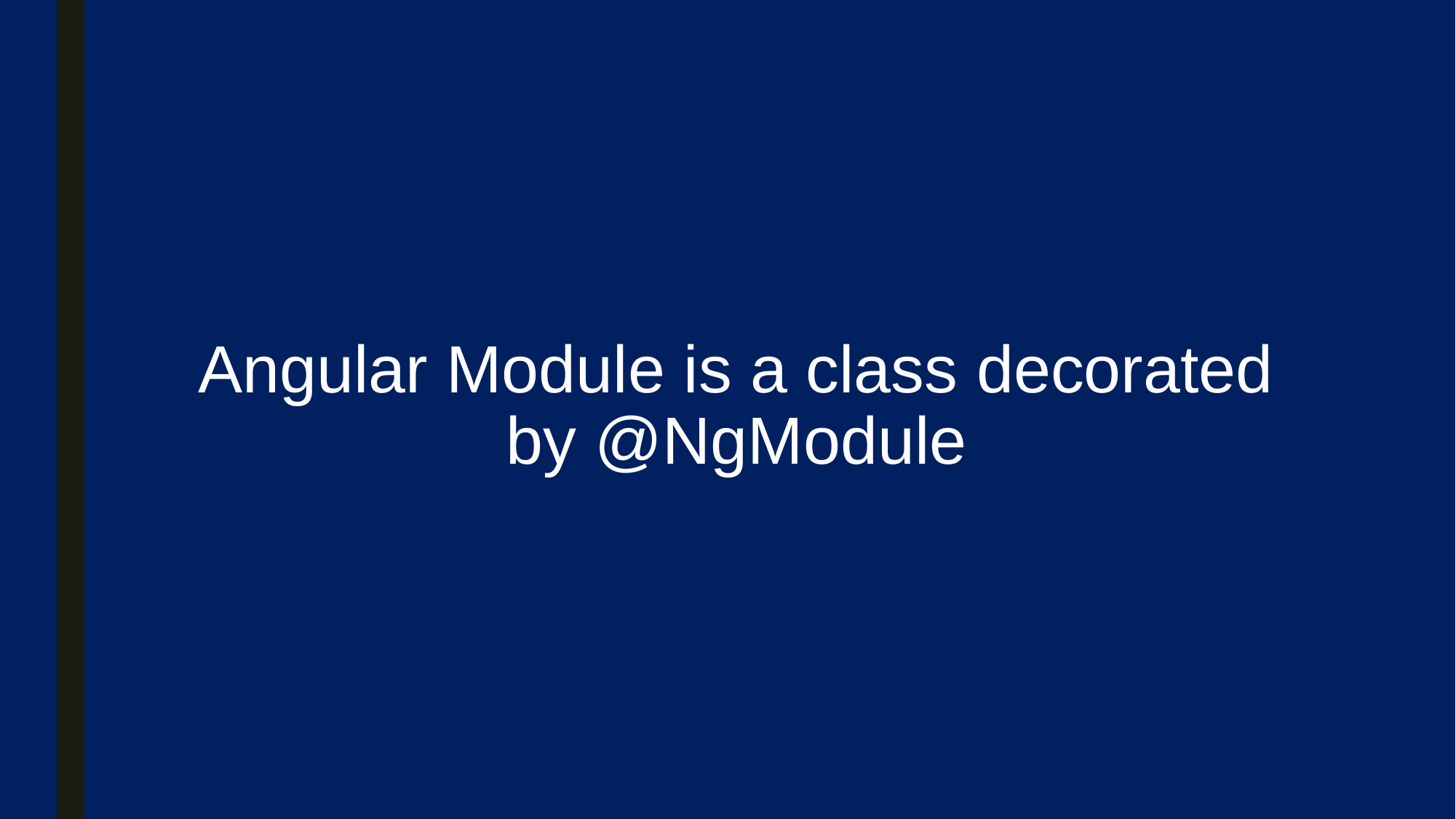

# Angular Module is a class decorated by @NgModule